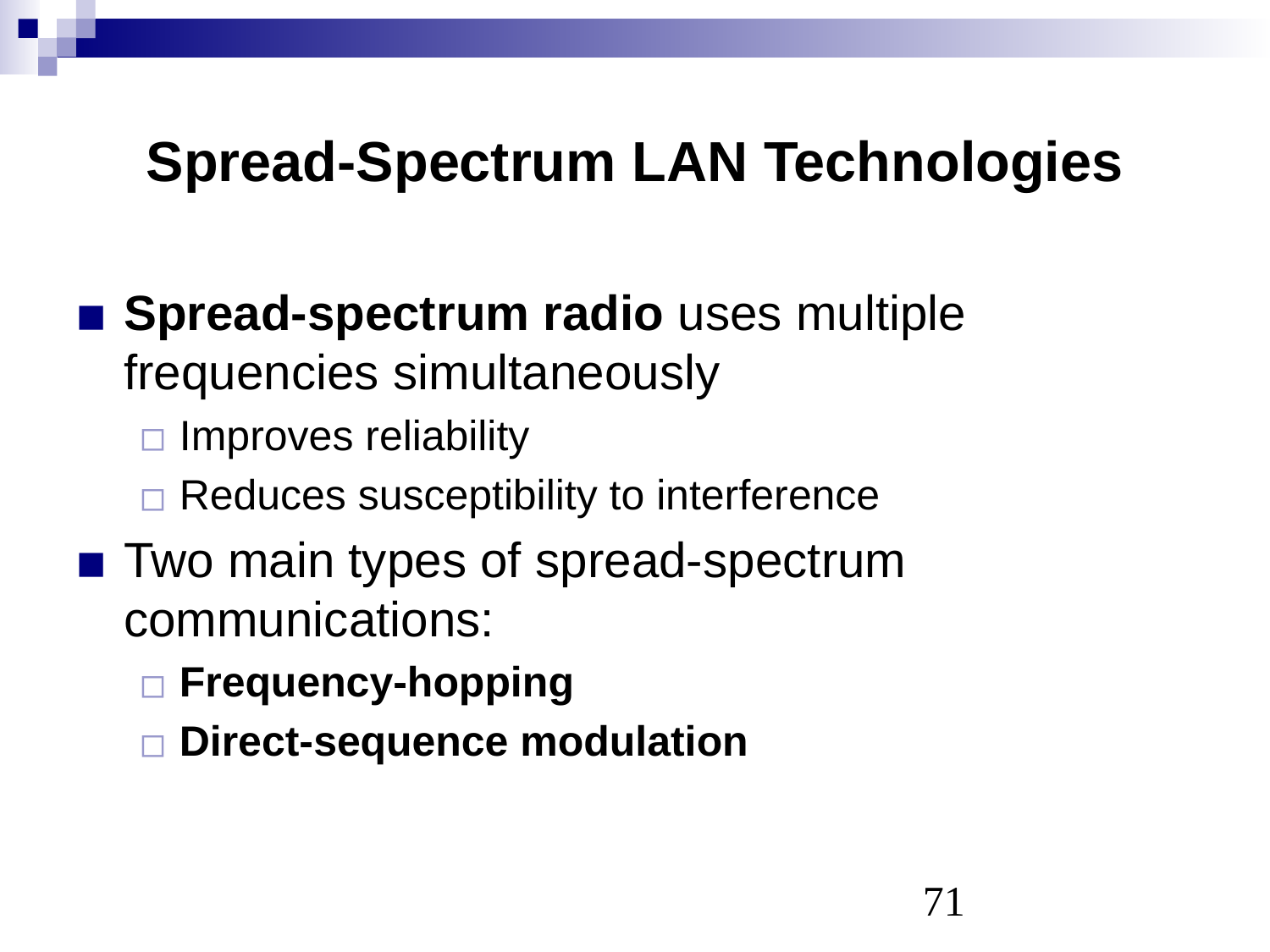

# Spread-Spectrum LAN Technologies
Spread-spectrum radio uses multiple frequencies simultaneously
Improves reliability
Reduces susceptibility to interference
Two main types of spread-spectrum communications:
Frequency-hopping
Direct-sequence modulation
71